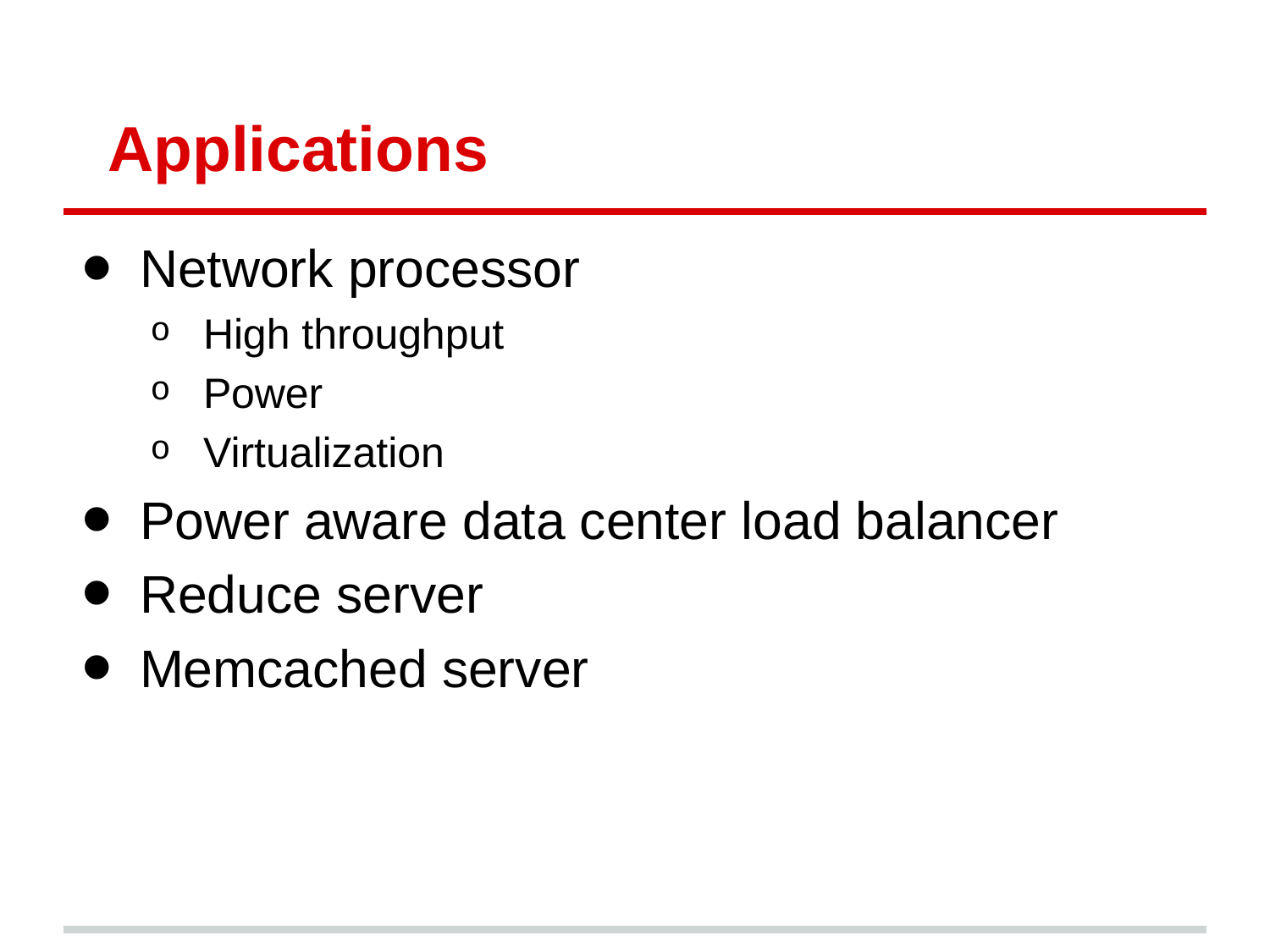

# Applications
Network processor
High throughput
Power
Virtualization
Power aware data center load balancer
Reduce server
Memcached server